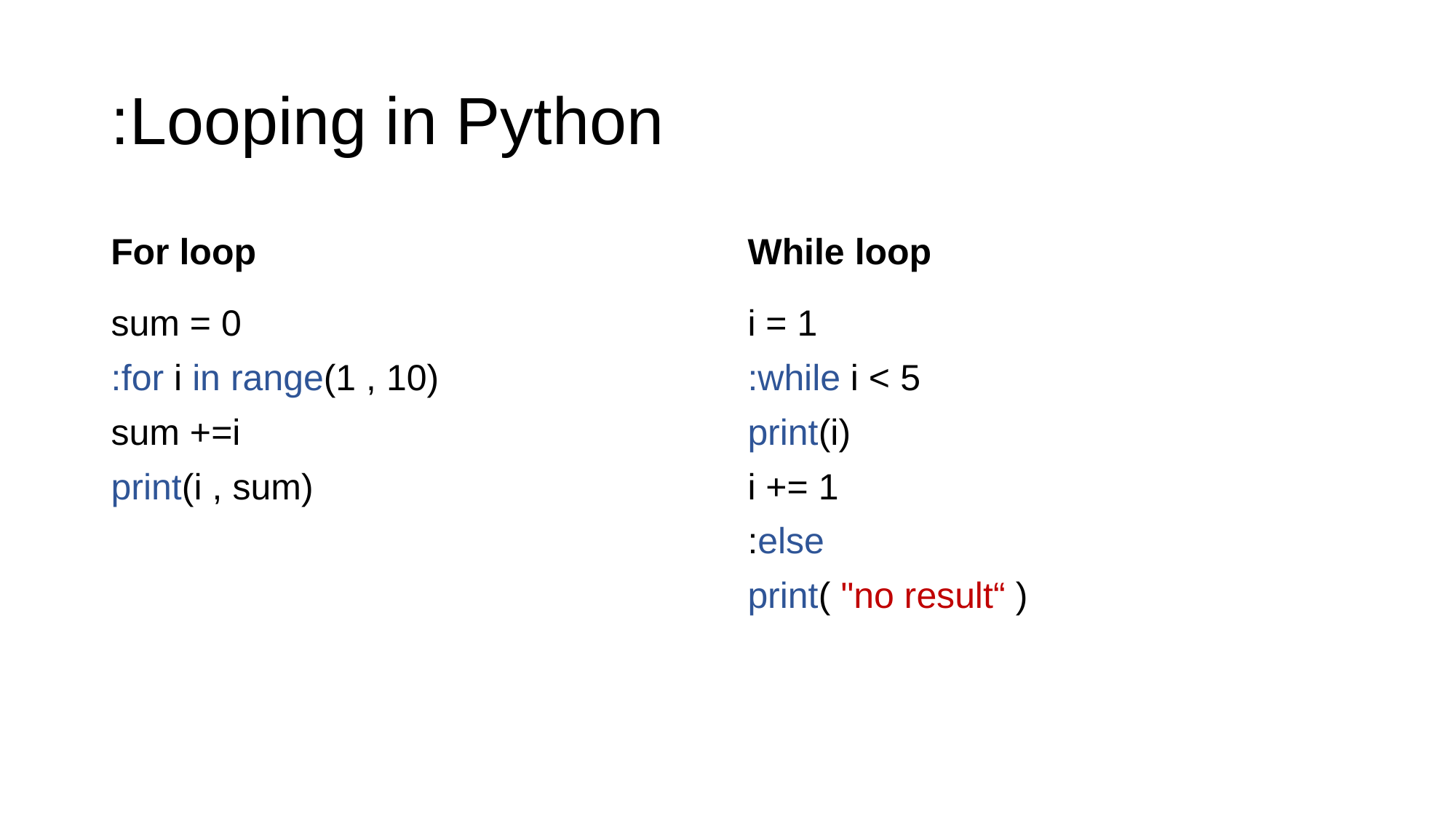

# Looping in Python:
For loop
While loop
sum = 0
for i in range(1 , 10):
   sum +=i
   print(i , sum)
i = 1
while i < 5:
  print(i)
  i += 1
else:
  print( "no result“ )